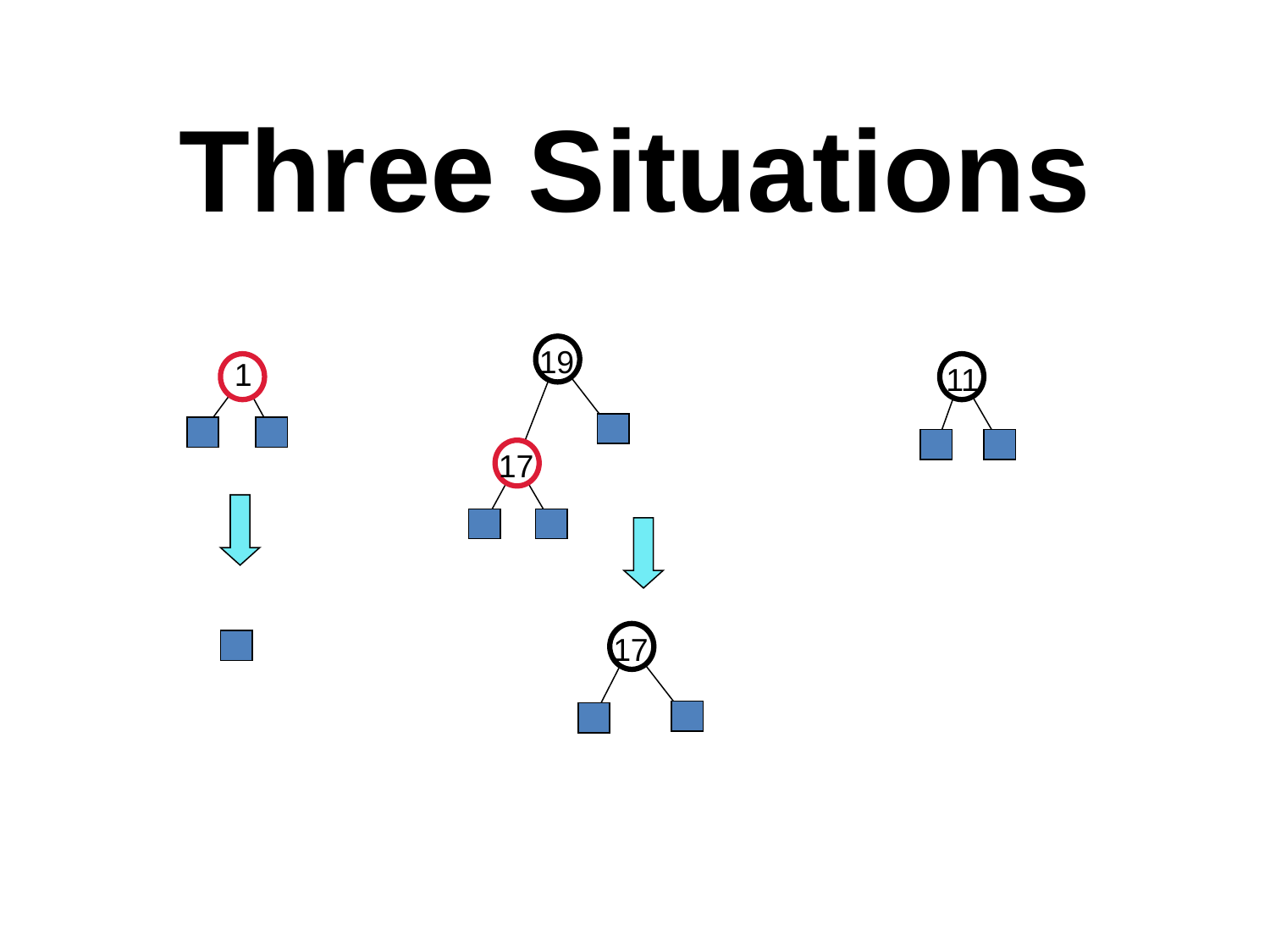

# Three Situations
19

1
11

17

17